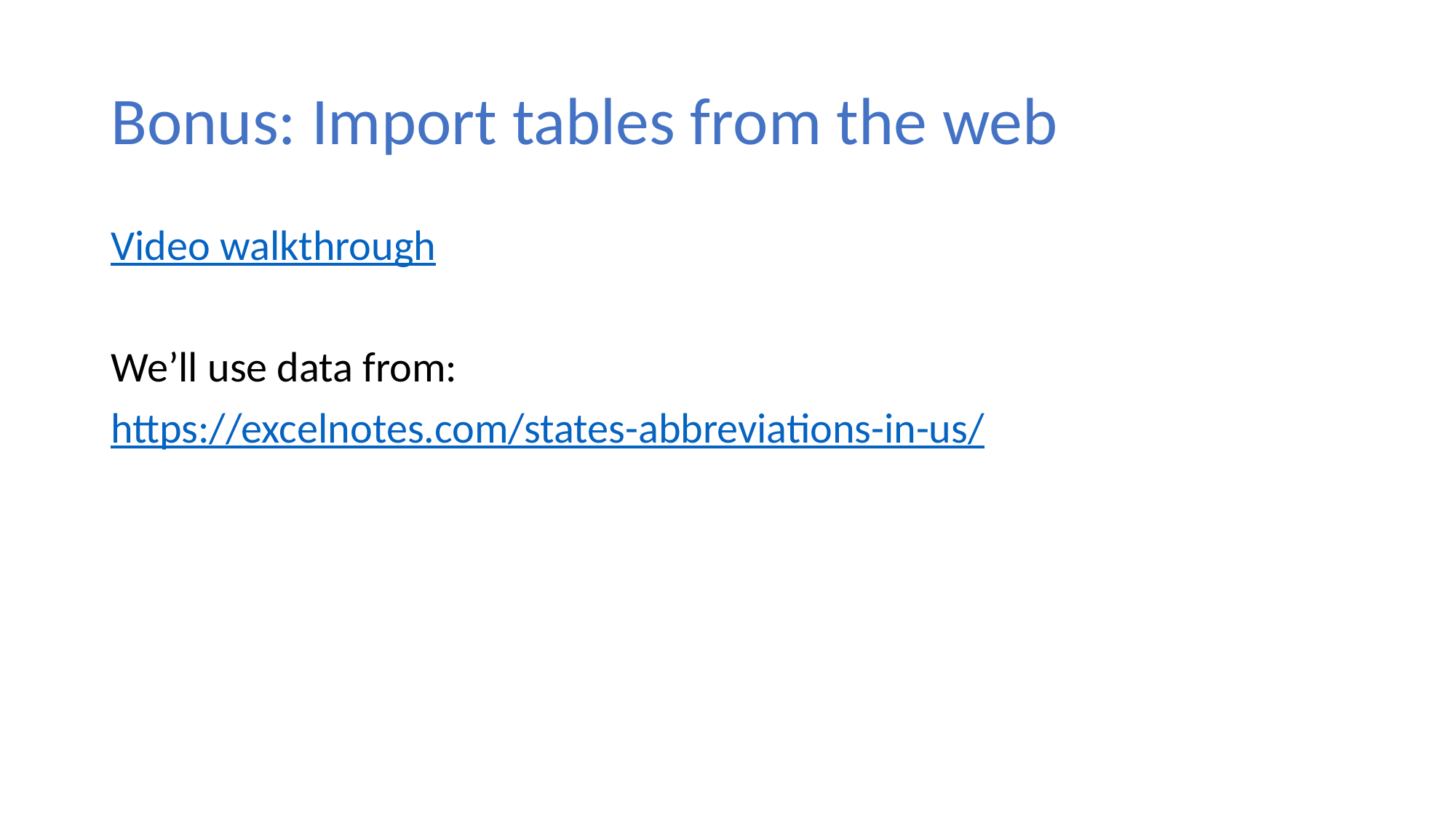

# Bonus: Import tables from the web
Video walkthrough

We’ll use data from:
https://excelnotes.com/states-abbreviations-in-us/